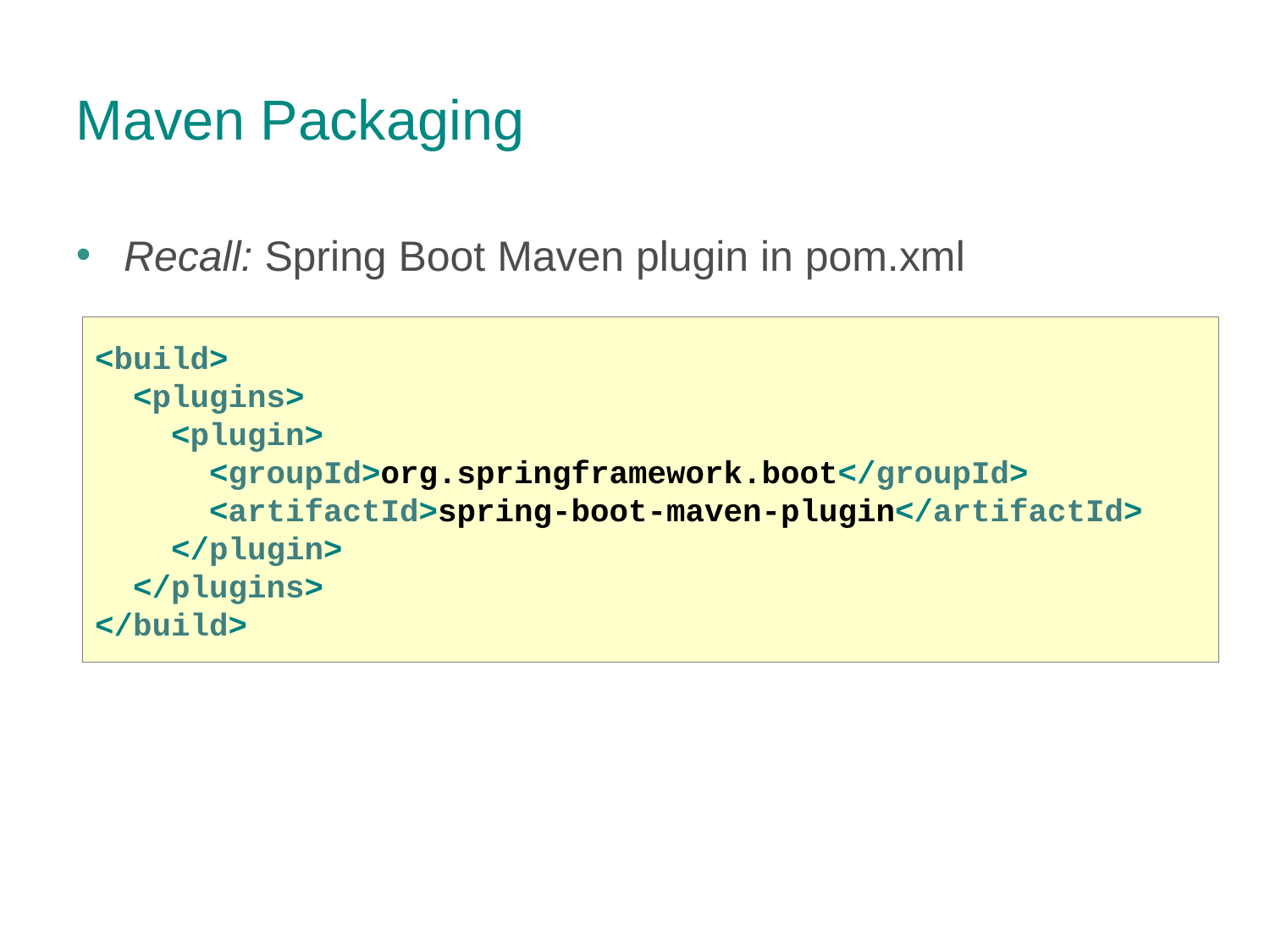

Maven Packaging
Recall: Spring Boot Maven plugin in pom.xml
<build>
  <plugins>
    <plugin>
      <groupId>org.springframework.boot</groupId>
      <artifactId>spring-boot-maven-plugin</artifactId>
    </plugin>
  </plugins>
</build>